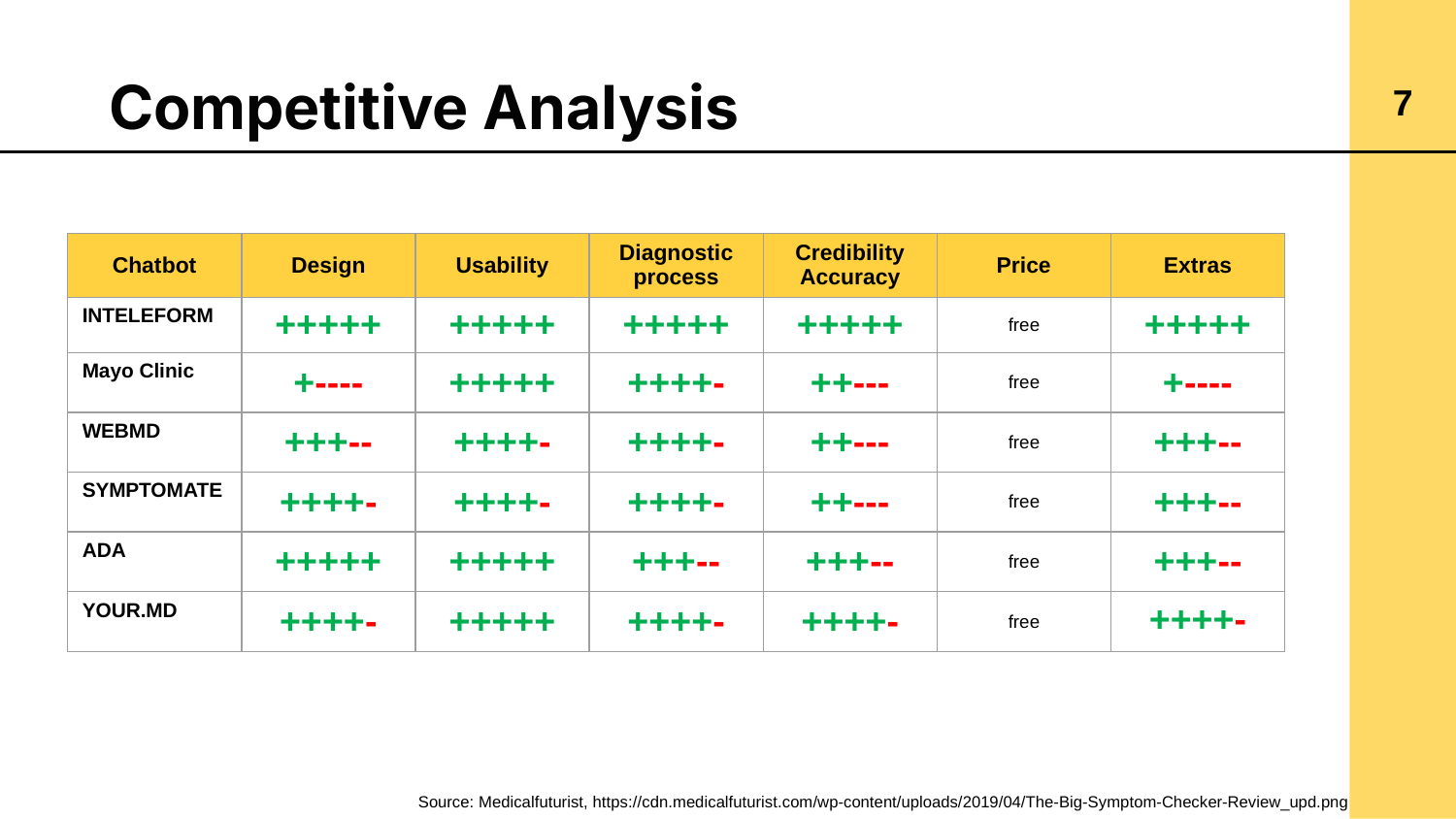

Competitive Analysis
7
| Chatbot | Design | Usability | Diagnostic process | Credibility Accuracy | Price | Extras |
| --- | --- | --- | --- | --- | --- | --- |
| INTELEFORM | +++++ | +++++ | +++++ | +++++ | free | +++++ |
| Mayo Clinic | +---- | +++++ | ++++- | ++--- | free | +---- |
| WEBMD | +++-- | ++++- | ++++- | ++--- | free | +++-- |
| SYMPTOMATE | ++++- | ++++- | ++++- | ++--- | free | +++-- |
| ADA | +++++ | +++++ | +++-- | +++-- | free | +++-- |
| YOUR.MD | ++++- | +++++ | ++++- | ++++- | free | ++++- |
Source: Medicalfuturist, https://cdn.medicalfuturist.com/wp-content/uploads/2019/04/The-Big-Symptom-Checker-Review_upd.png